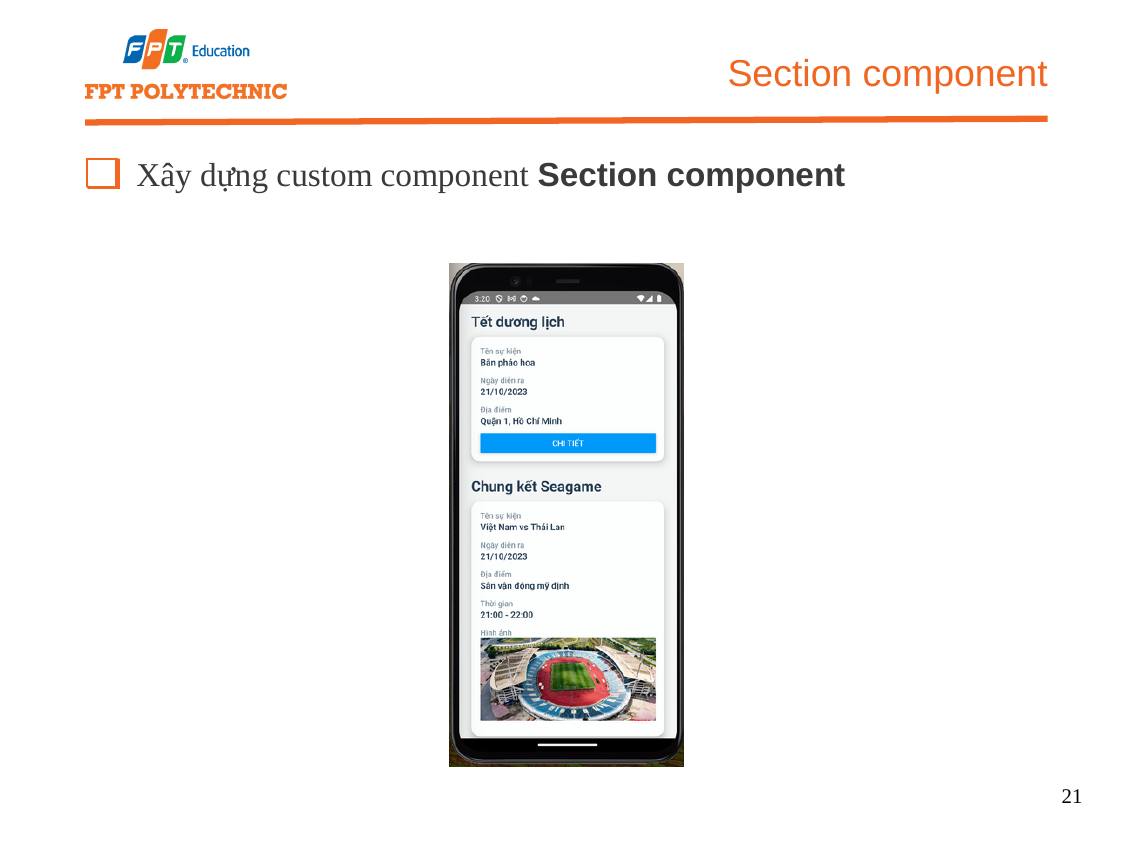

Section component

Xây dựng custom component Section component

21